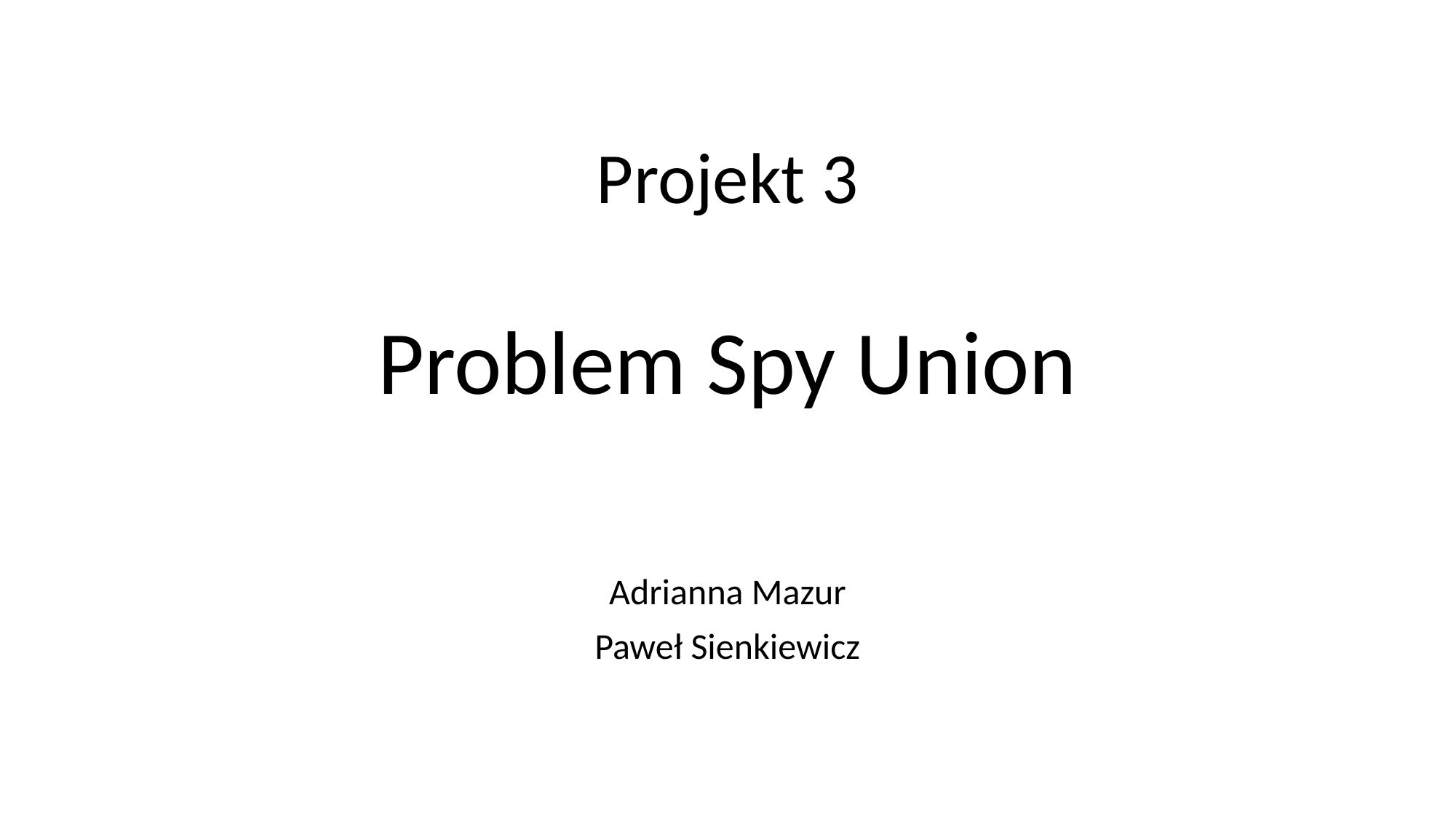

# Projekt 3 Problem Spy Union
Adrianna Mazur
Paweł Sienkiewicz